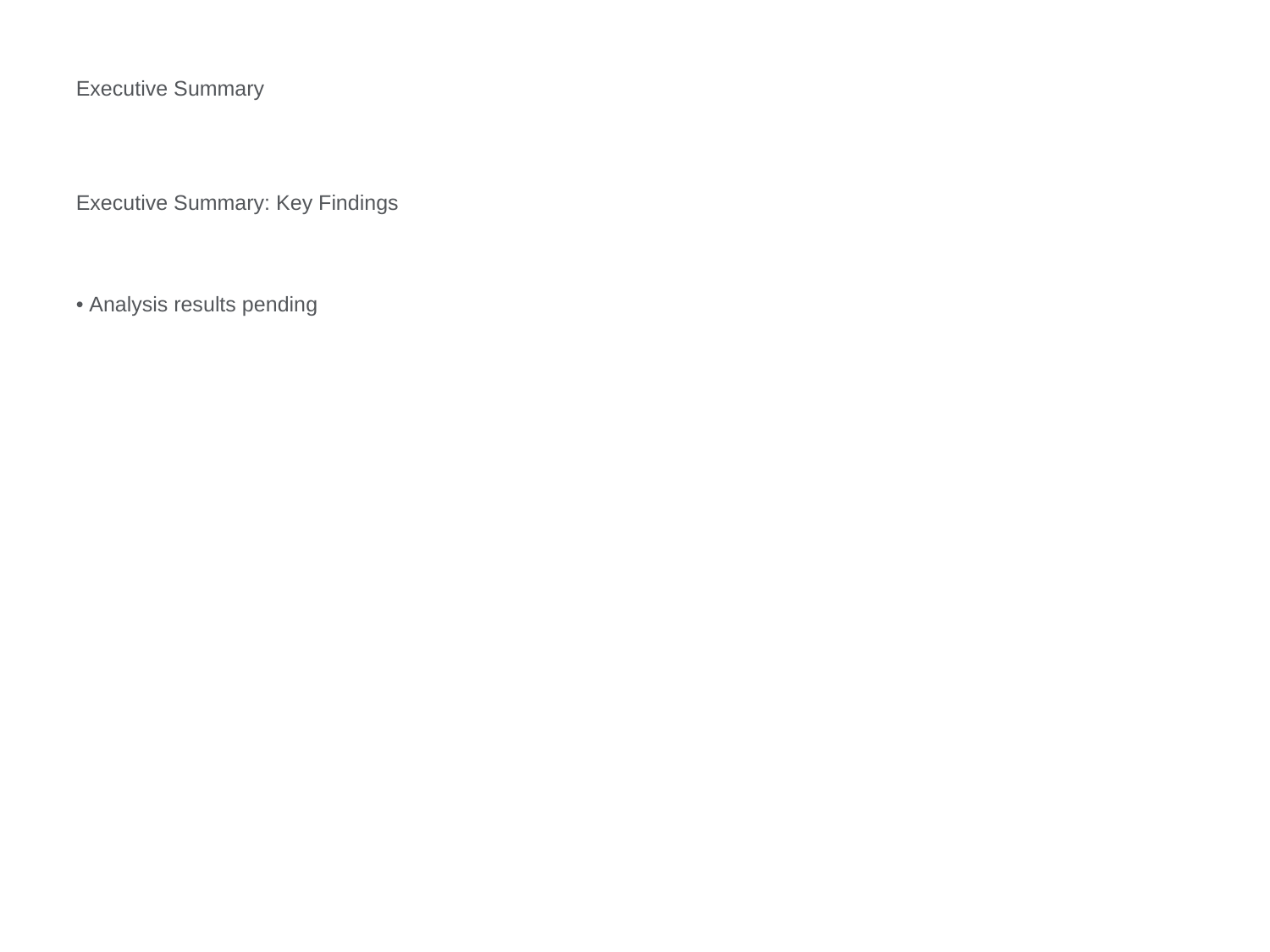

Executive Summary
Executive Summary: Key Findings
• Analysis results pending
1